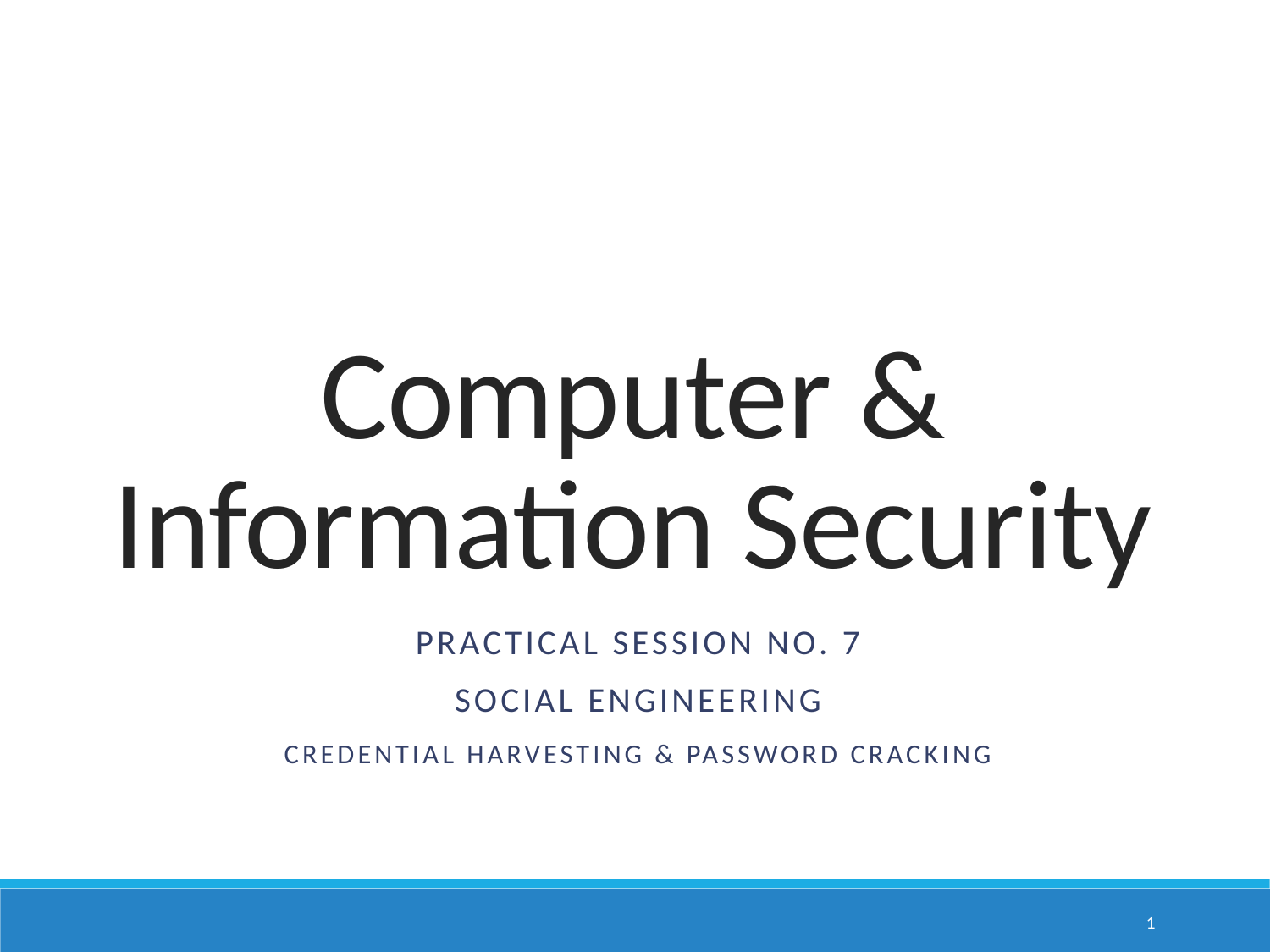

# Computer & Information Security
Practical session no. 7
social engineering
Credential Harvesting & PASSWORD Cracking
1